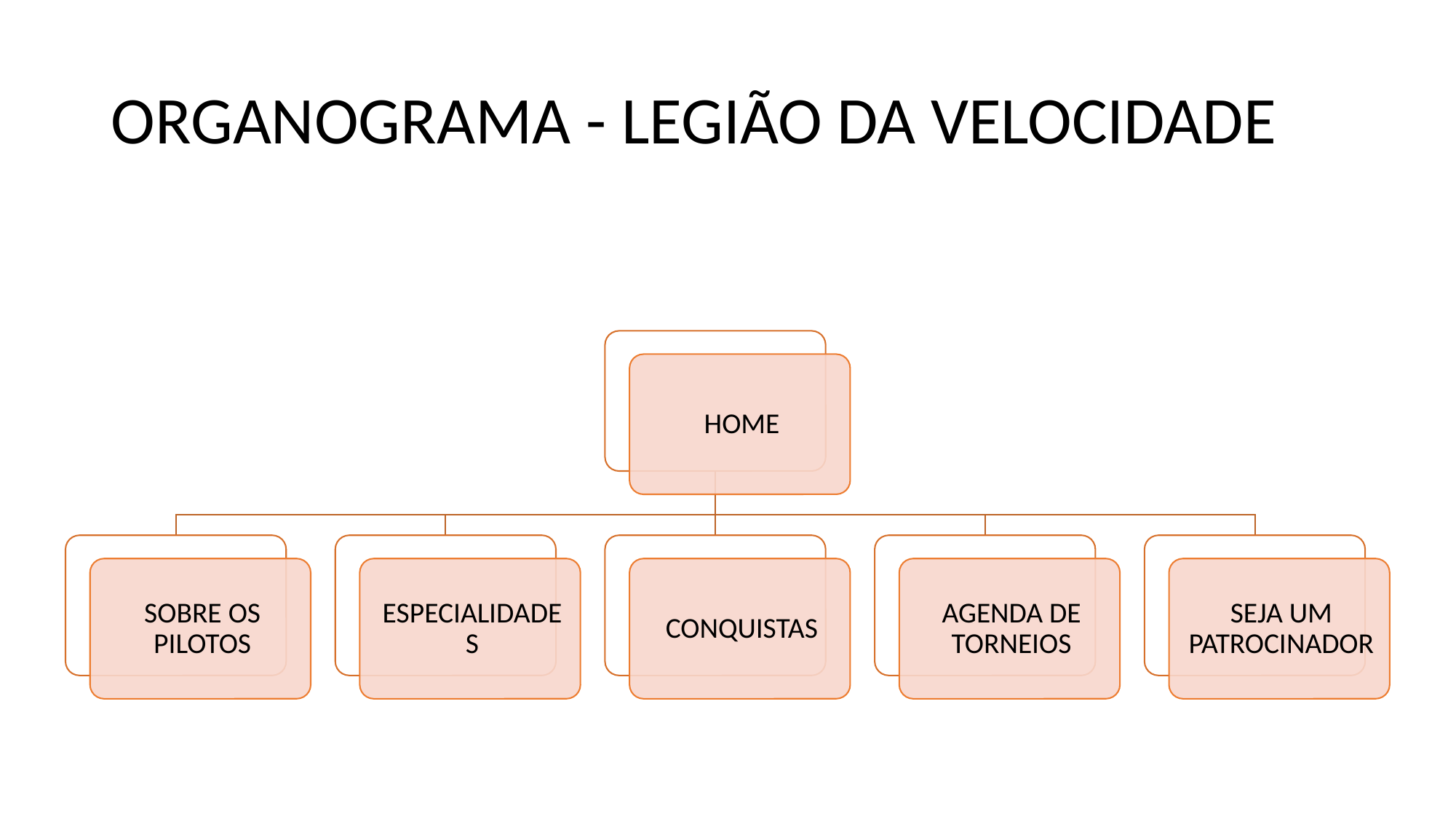

ORGANOGRAMA - LEGIÃO DA VELOCIDADE
HOME
SOBRE OS PILOTOS
ESPECIALIDADES
CONQUISTAS
AGENDA DE TORNEIOS
SEJA UM PATROCINADOR